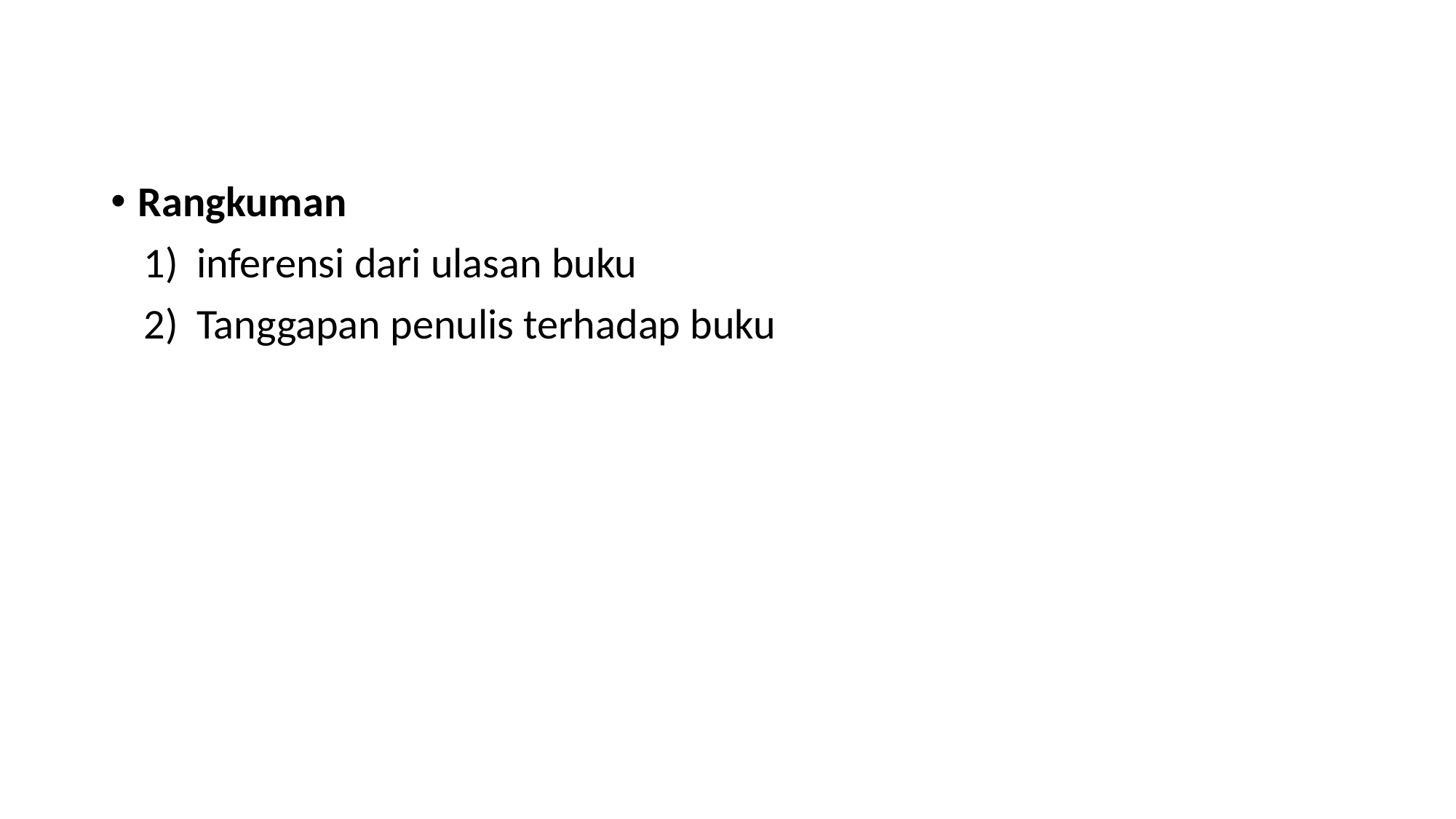

#
Rangkuman
inferensi dari ulasan buku
Tanggapan penulis terhadap buku